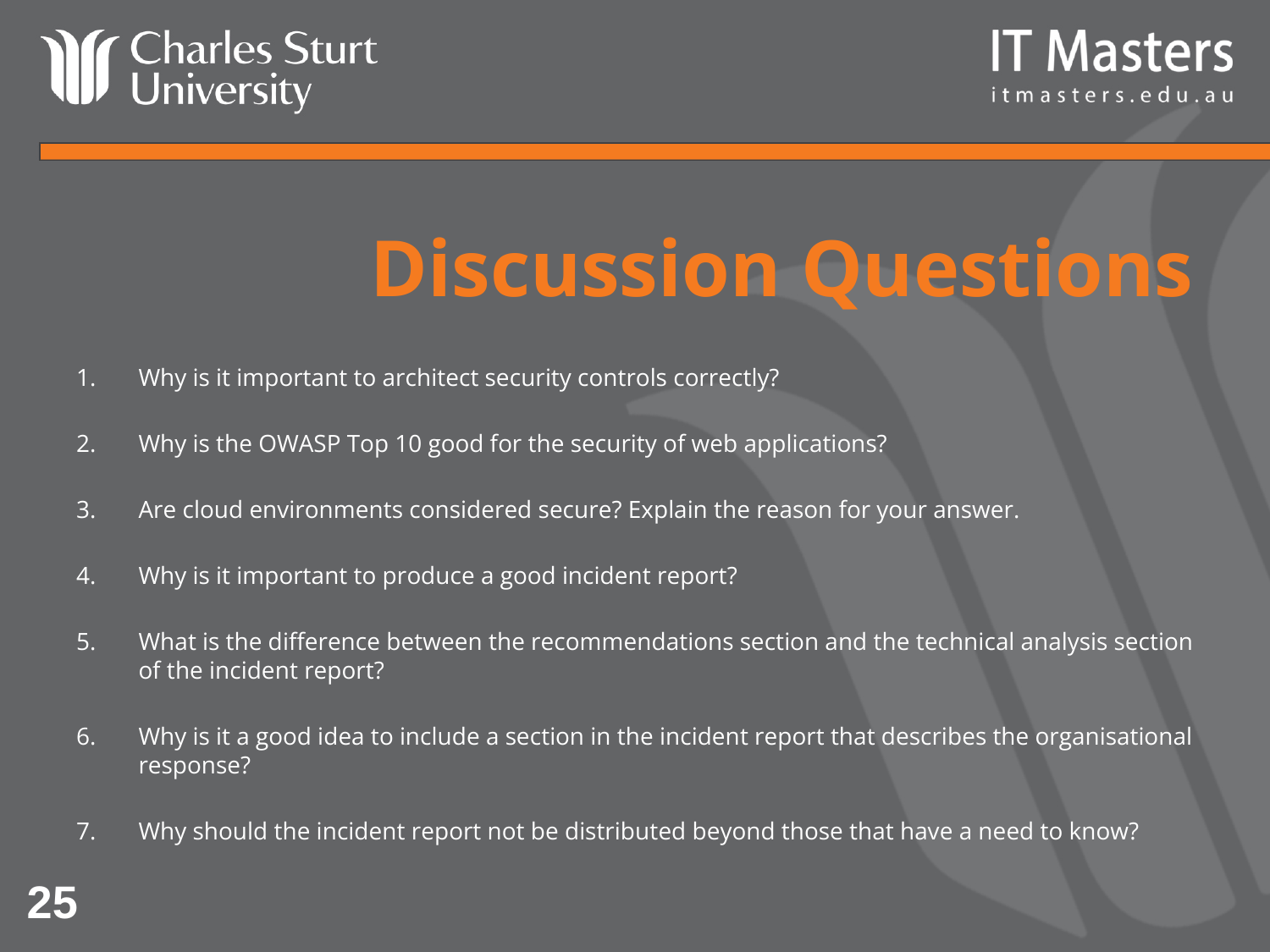

# Discussion Questions
Why is it important to architect security controls correctly?

Why is the OWASP Top 10 good for the security of web applications?

Are cloud environments considered secure? Explain the reason for your answer.

Why is it important to produce a good incident report?

What is the difference between the recommendations section and the technical analysis section of the incident report?

Why is it a good idea to include a section in the incident report that describes the organisational response?

Why should the incident report not be distributed beyond those that have a need to know?